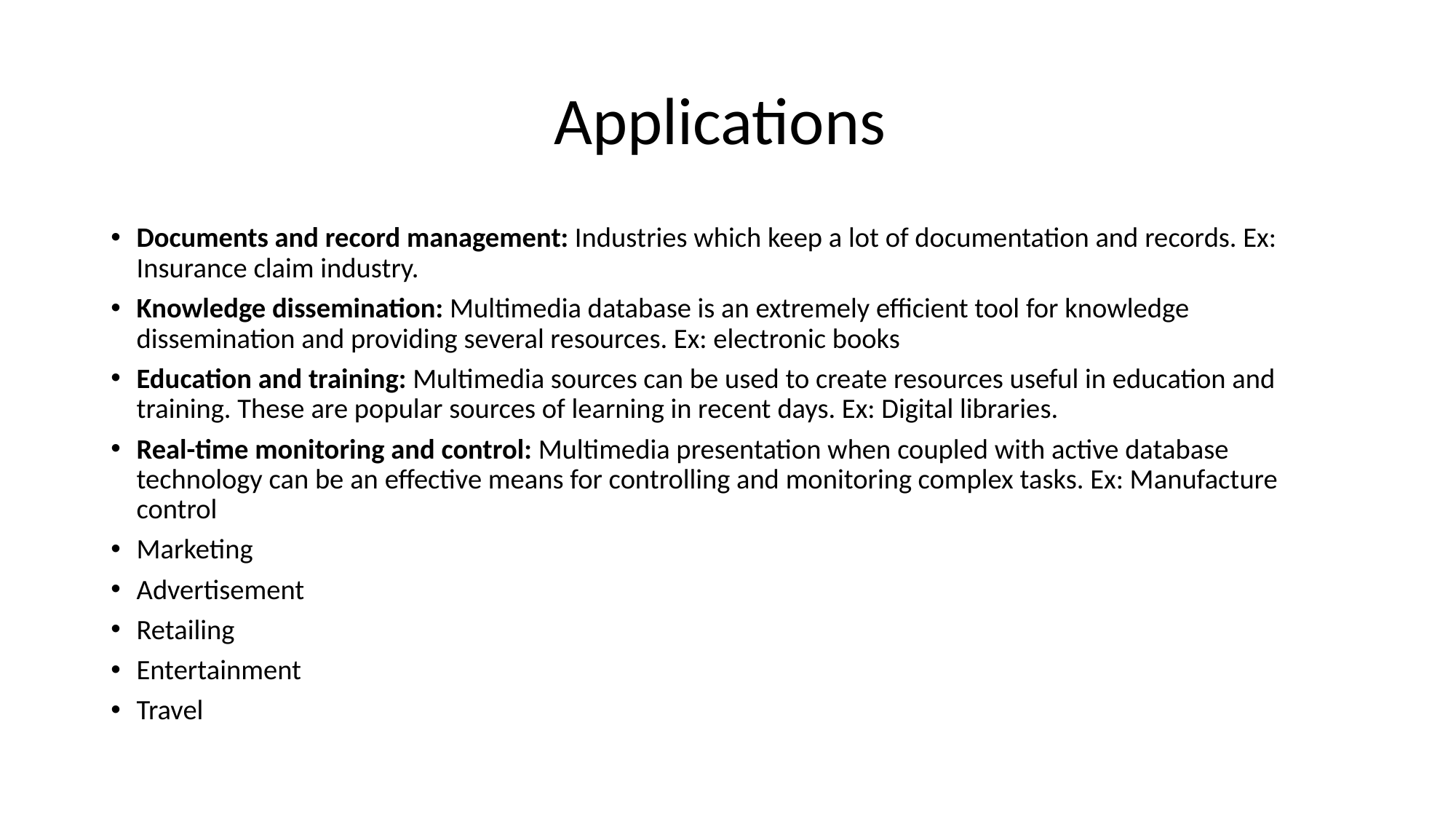

# Applications
Documents and record management: Industries which keep a lot of documentation and records. Ex: Insurance claim industry.
Knowledge dissemination: Multimedia database is an extremely efficient tool for knowledge dissemination and providing several resources. Ex: electronic books
Education and training: Multimedia sources can be used to create resources useful in education and training. These are popular sources of learning in recent days. Ex: Digital libraries.
Real-time monitoring and control: Multimedia presentation when coupled with active database technology can be an effective means for controlling and monitoring complex tasks. Ex: Manufacture control
Marketing
Advertisement
Retailing
Entertainment
Travel